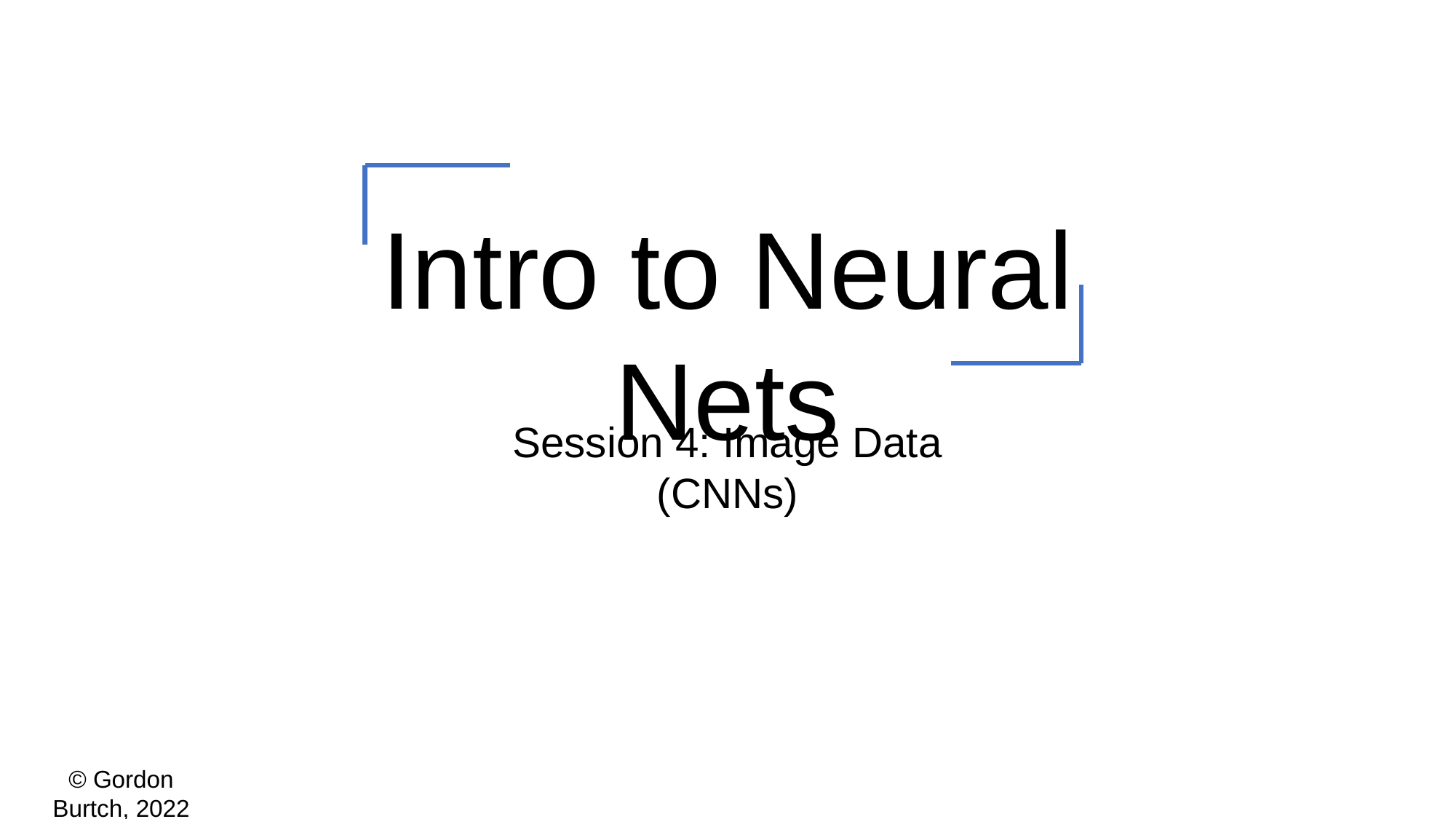

Intro to Neural Nets
Session 4: Image Data (CNNs)